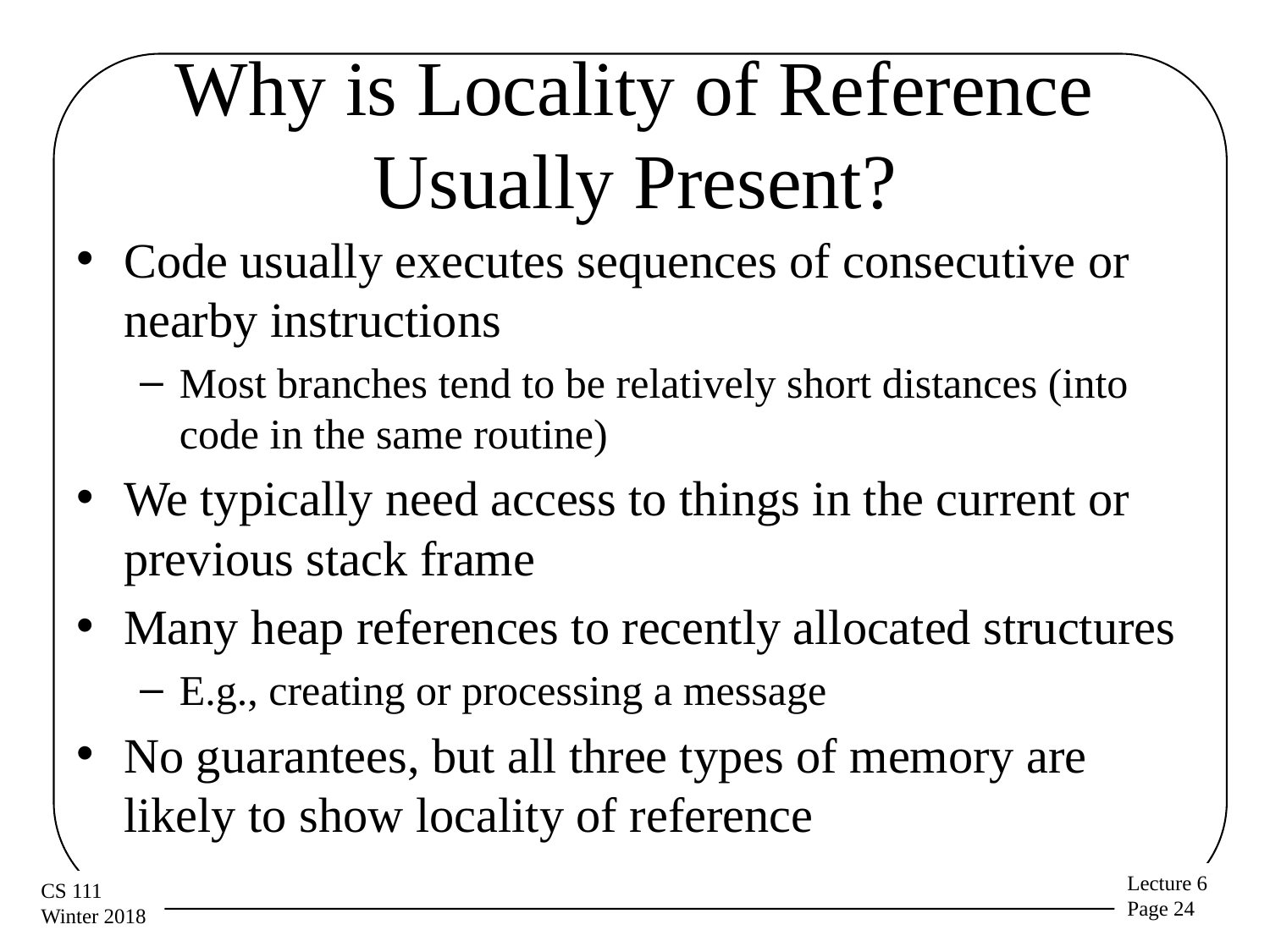

# Why is Locality of Reference Usually Present?
Code usually executes sequences of consecutive or nearby instructions
Most branches tend to be relatively short distances (into code in the same routine)
We typically need access to things in the current or previous stack frame
Many heap references to recently allocated structures
E.g., creating or processing a message
No guarantees, but all three types of memory are likely to show locality of reference